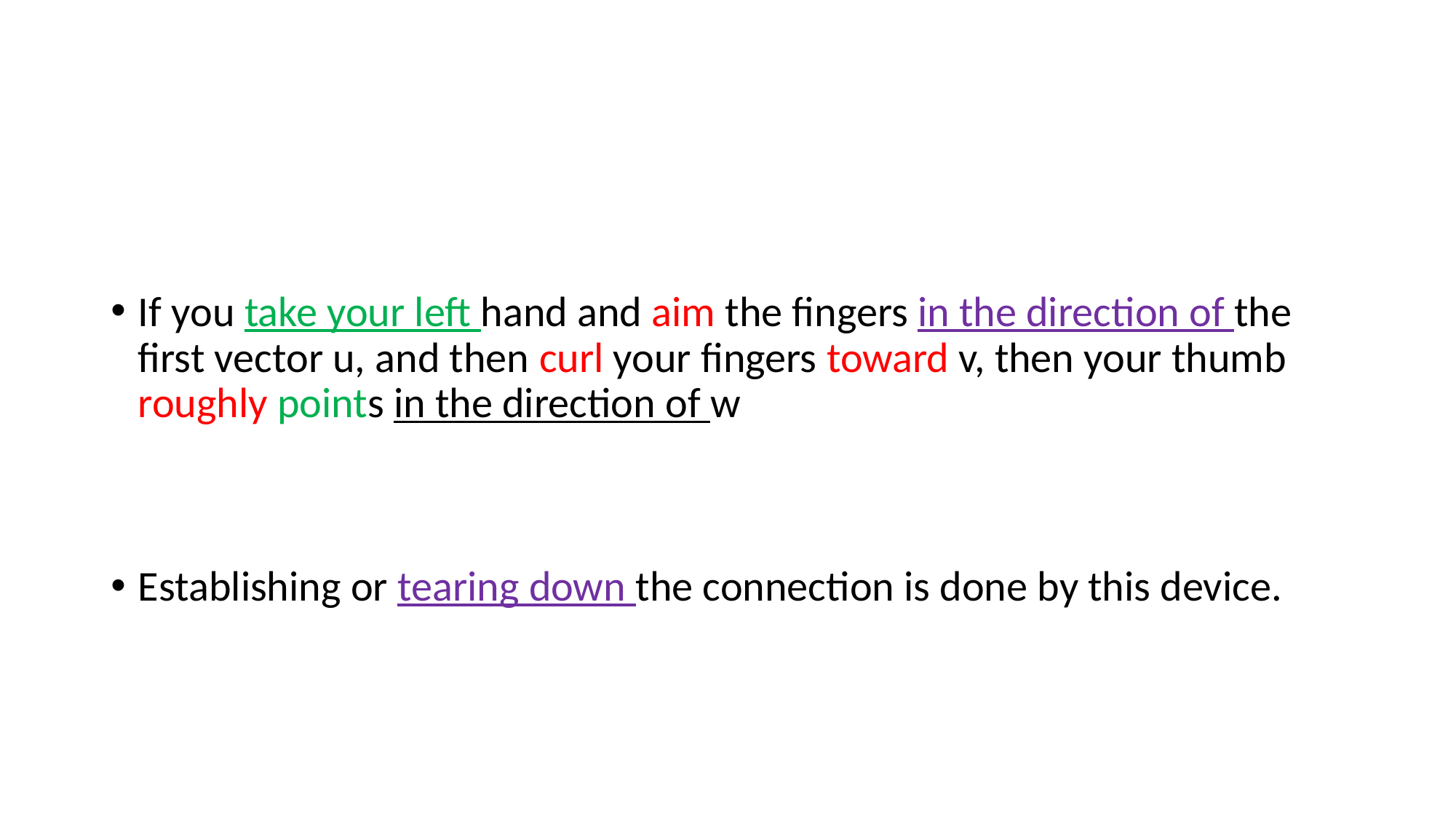

#

If you take your left hand and aim the fingers in the direction of the first vector u, and then curl your fingers toward v, then your thumb roughly points in the direction of w

Establishing or tearing down the connection is done by this device.